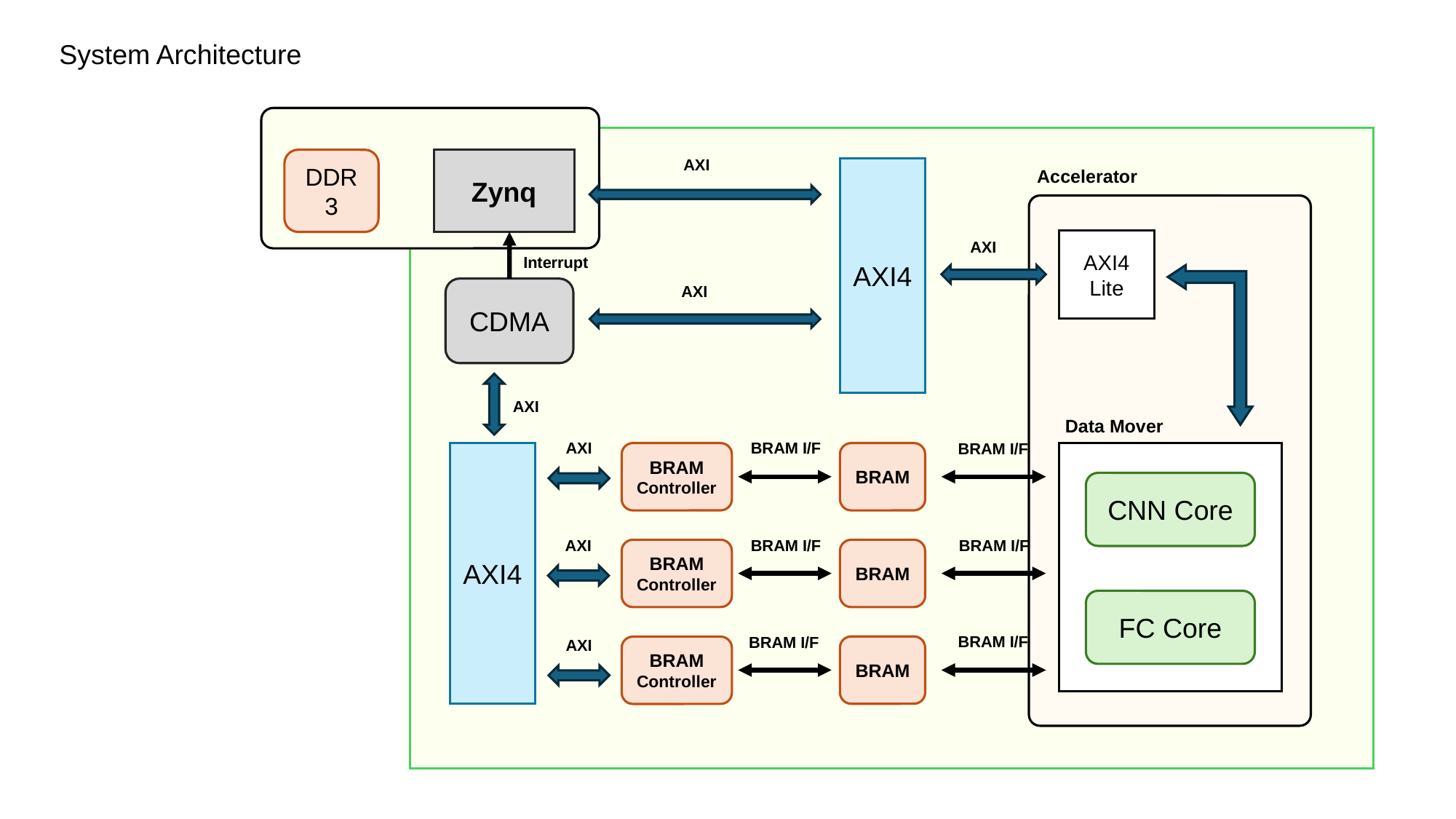

System Architecture

DDR3
Zynq

AXI

AXI4
Accelerator

AXI4
Lite
Data Mover

CNN Core
FC Core

AXI
Interrupt
AXI
CDMA

AXI
AXI

BRAM I/F
BRAM I/F
AXI4
BRAM
Controller
BRAM
Controller
BRAM
Controller
BRAM
AXI

BRAM I/F
BRAM I/F
BRAM
BRAM I/F
BRAM I/F
AXI

BRAM